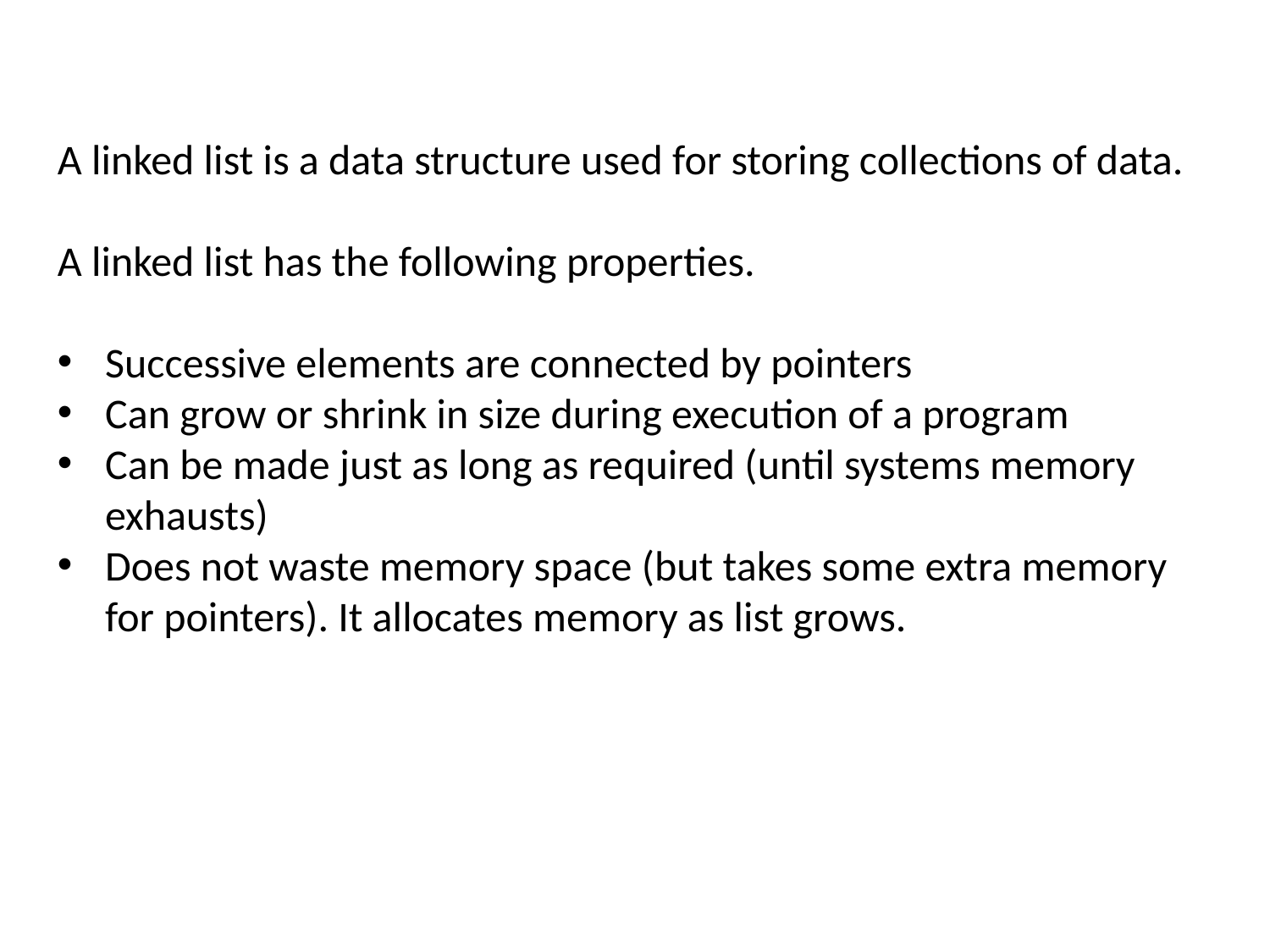

A linked list is a data structure used for storing collections of data.

A linked list has the following properties.

Successive elements are connected by pointers
Can grow or shrink in size during execution of a program
Can be made just as long as required (until systems memory exhausts)
Does not waste memory space (but takes some extra memory for pointers). It allocates memory as list grows.